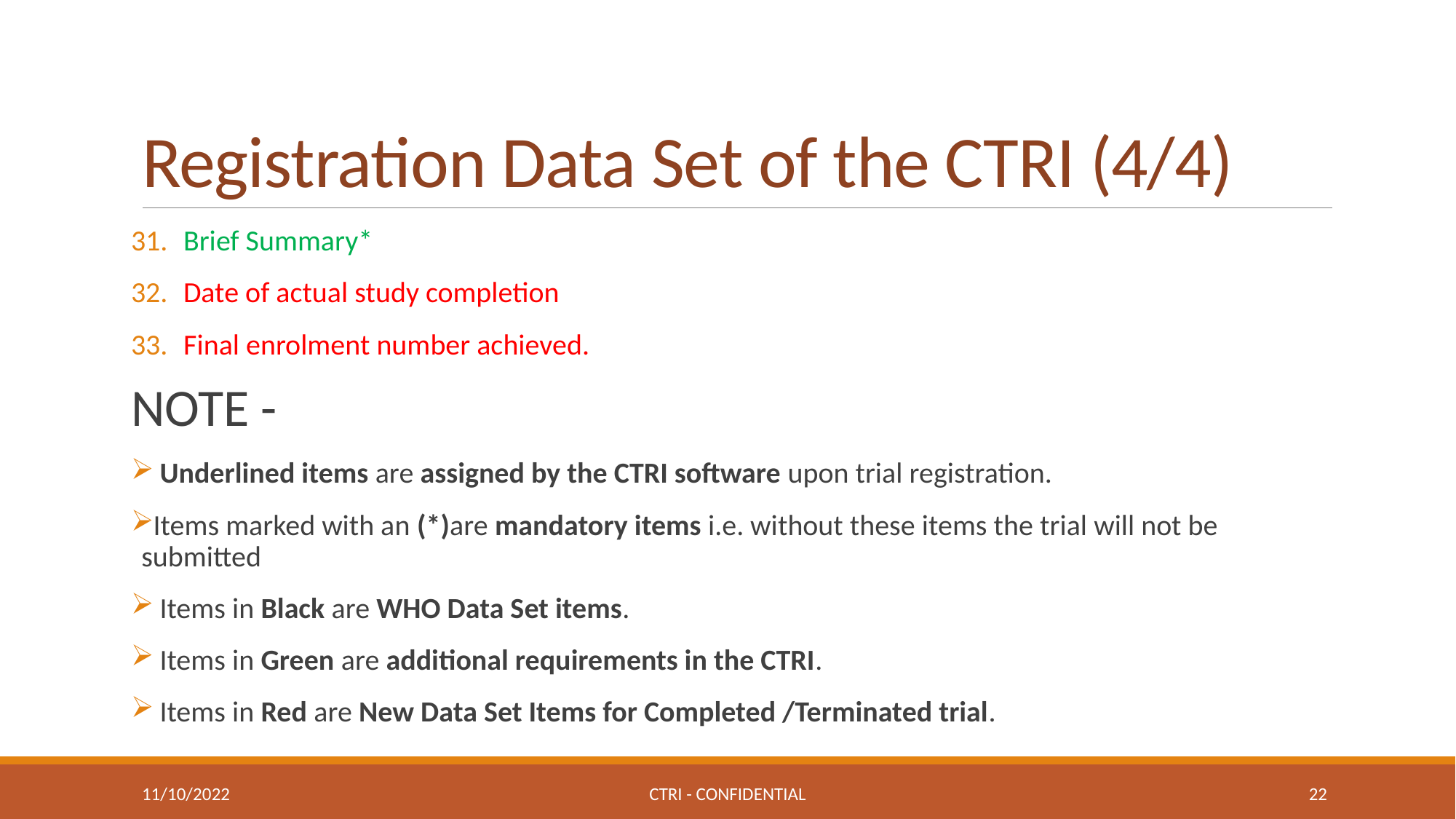

# Registration Data Set of the CTRI (4/4)
Brief Summary*
Date of actual study completion
Final enrolment number achieved.
NOTE -
 Underlined items are assigned by the CTRI software upon trial registration.
Items marked with an (*)are mandatory items i.e. without these items the trial will not be submitted
 Items in Black are WHO Data Set items.
 Items in Green are additional requirements in the CTRI.
 Items in Red are New Data Set Items for Completed /Terminated trial.
11/10/2022
CTRI - CONFIDENTIAL
22